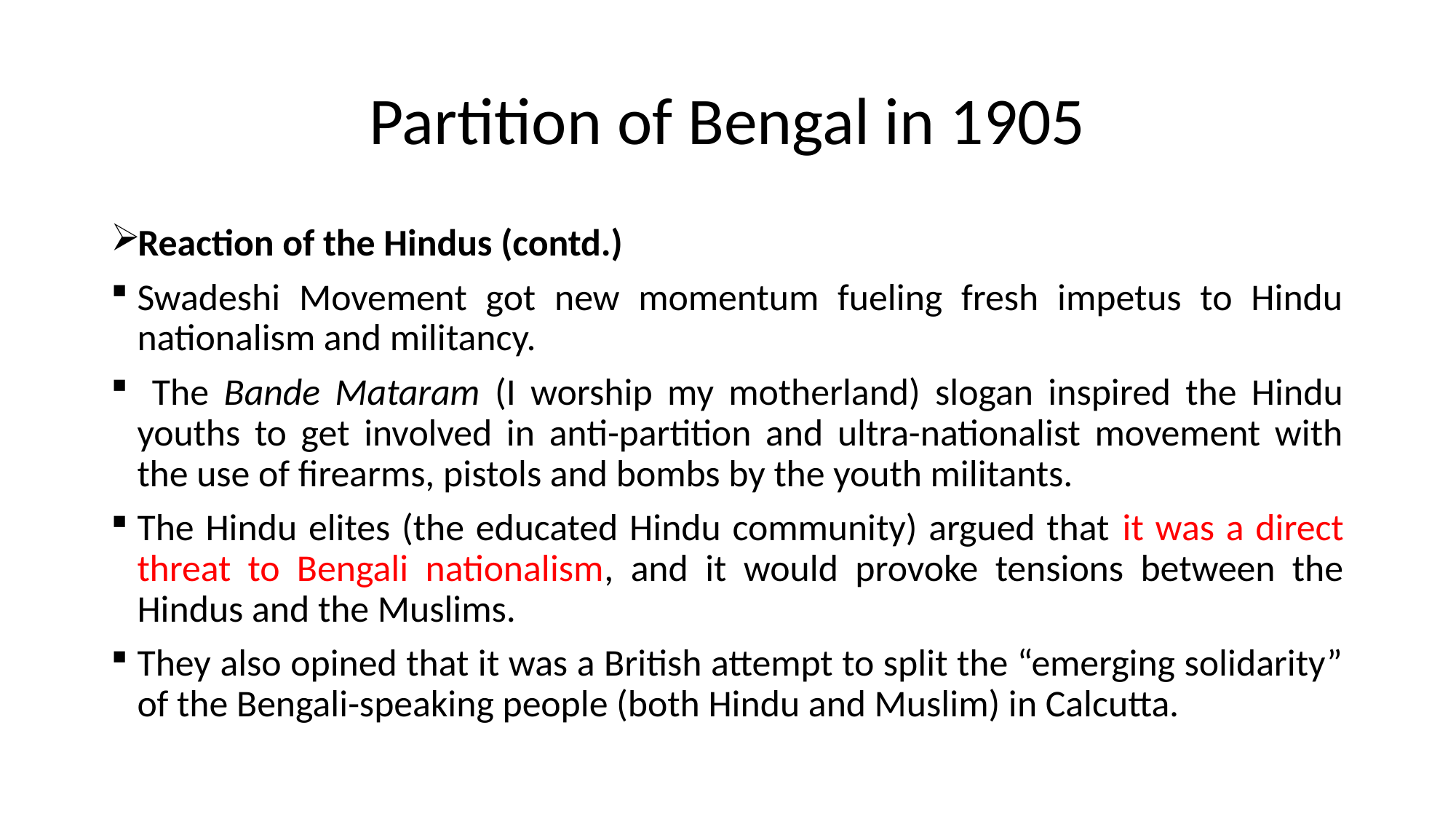

# Partition of Bengal in 1905
Reaction of the Hindus (contd.)
Swadeshi Movement got new momentum fueling fresh impetus to Hindu nationalism and militancy.
 The Bande Mataram (I worship my motherland) slogan inspired the Hindu youths to get involved in anti-partition and ultra-nationalist movement with the use of firearms, pistols and bombs by the youth militants.
The Hindu elites (the educated Hindu community) argued that it was a direct threat to Bengali nationalism, and it would provoke tensions between the Hindus and the Muslims.
They also opined that it was a British attempt to split the “emerging solidarity” of the Bengali-speaking people (both Hindu and Muslim) in Calcutta.